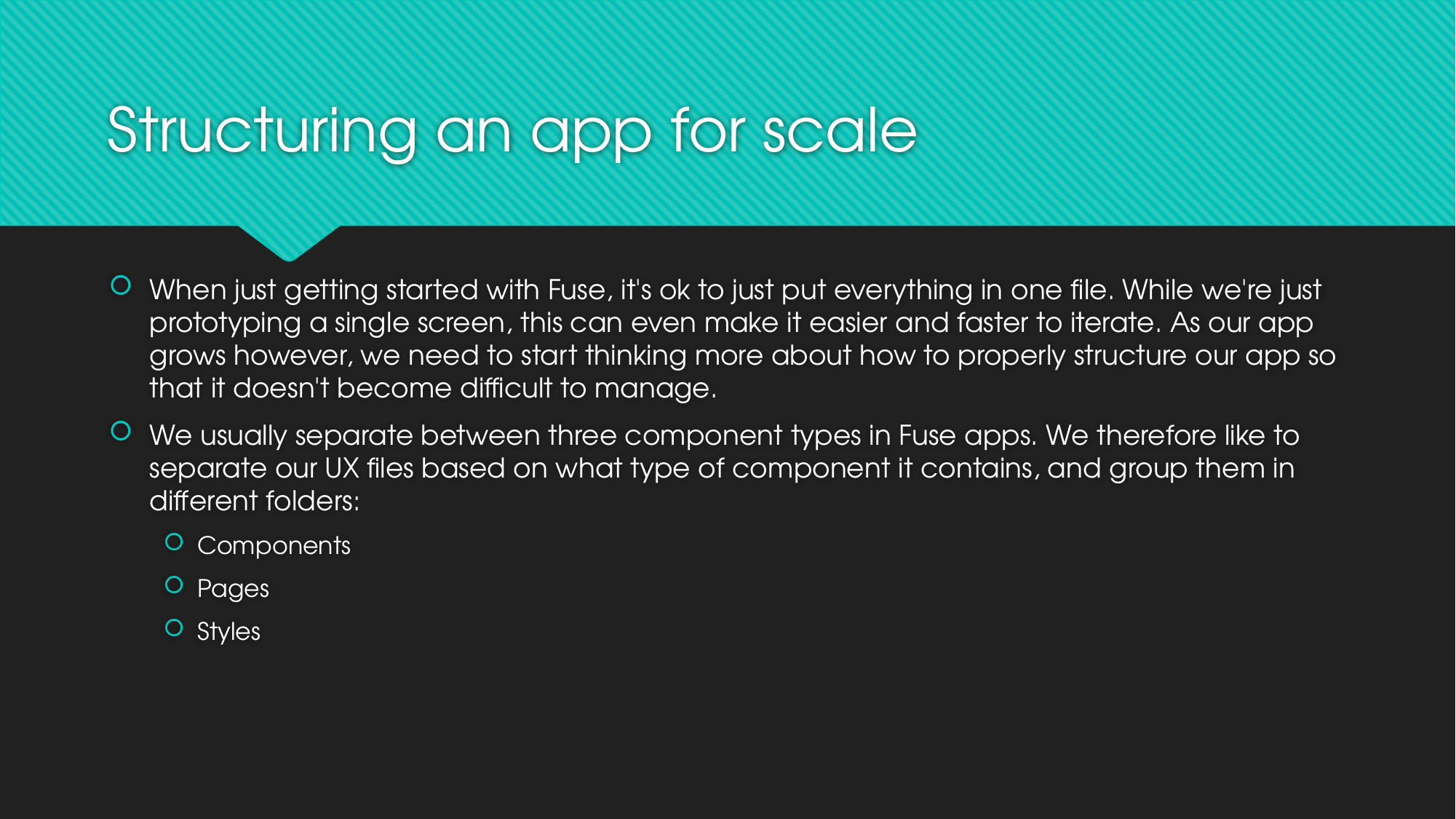

# Structuring an app for scale
When just getting started with Fuse, it's ok to just put everything in one file. While we're just prototyping a single screen, this can even make it easier and faster to iterate. As our app grows however, we need to start thinking more about how to properly structure our app so that it doesn't become difficult to manage.
We usually separate between three component types in Fuse apps. We therefore like to separate our UX files based on what type of component it contains, and group them in different folders:
Components
Pages
Styles